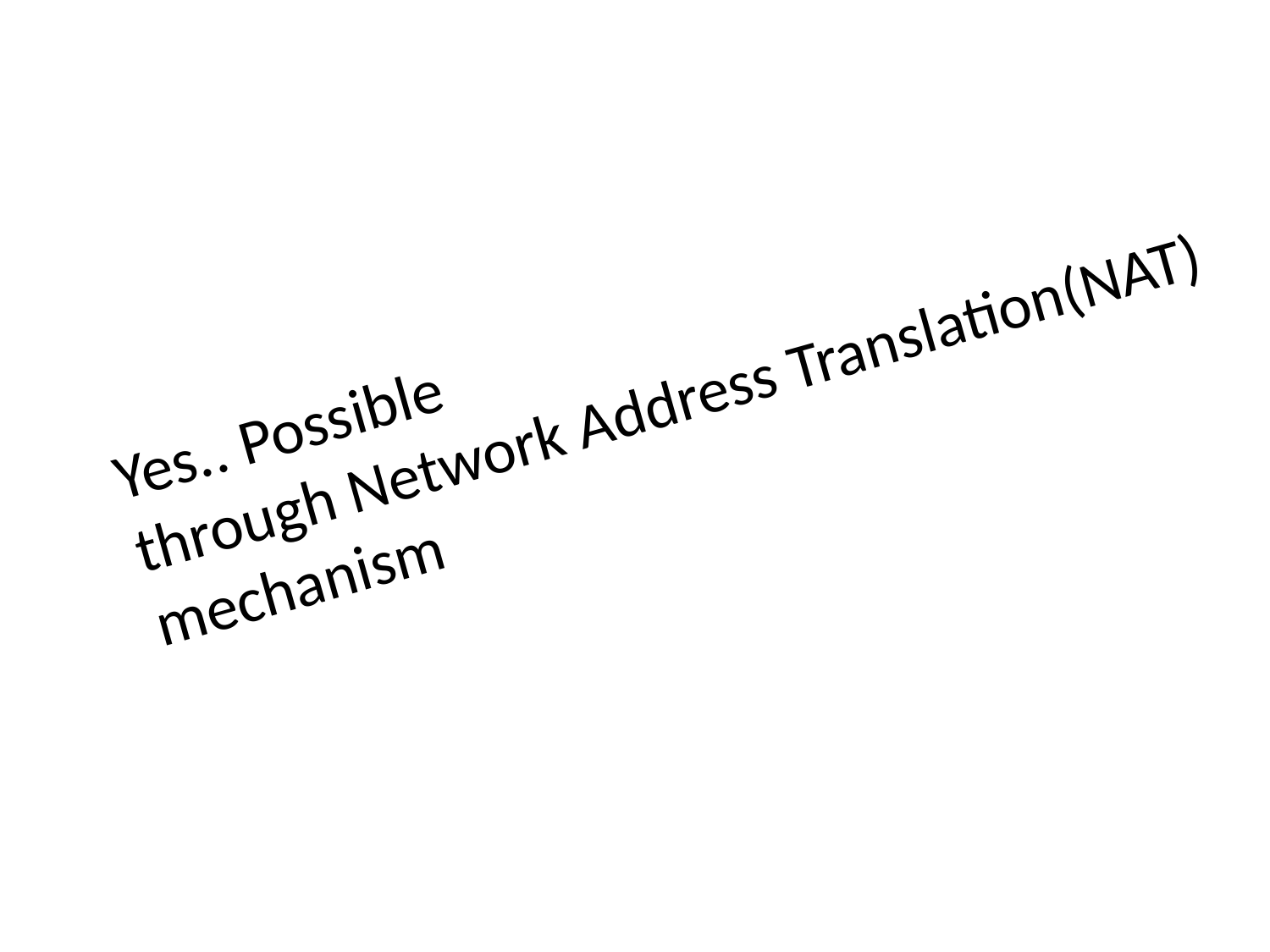

Yes.. Possible
through Network Address Translation(NAT) mechanism